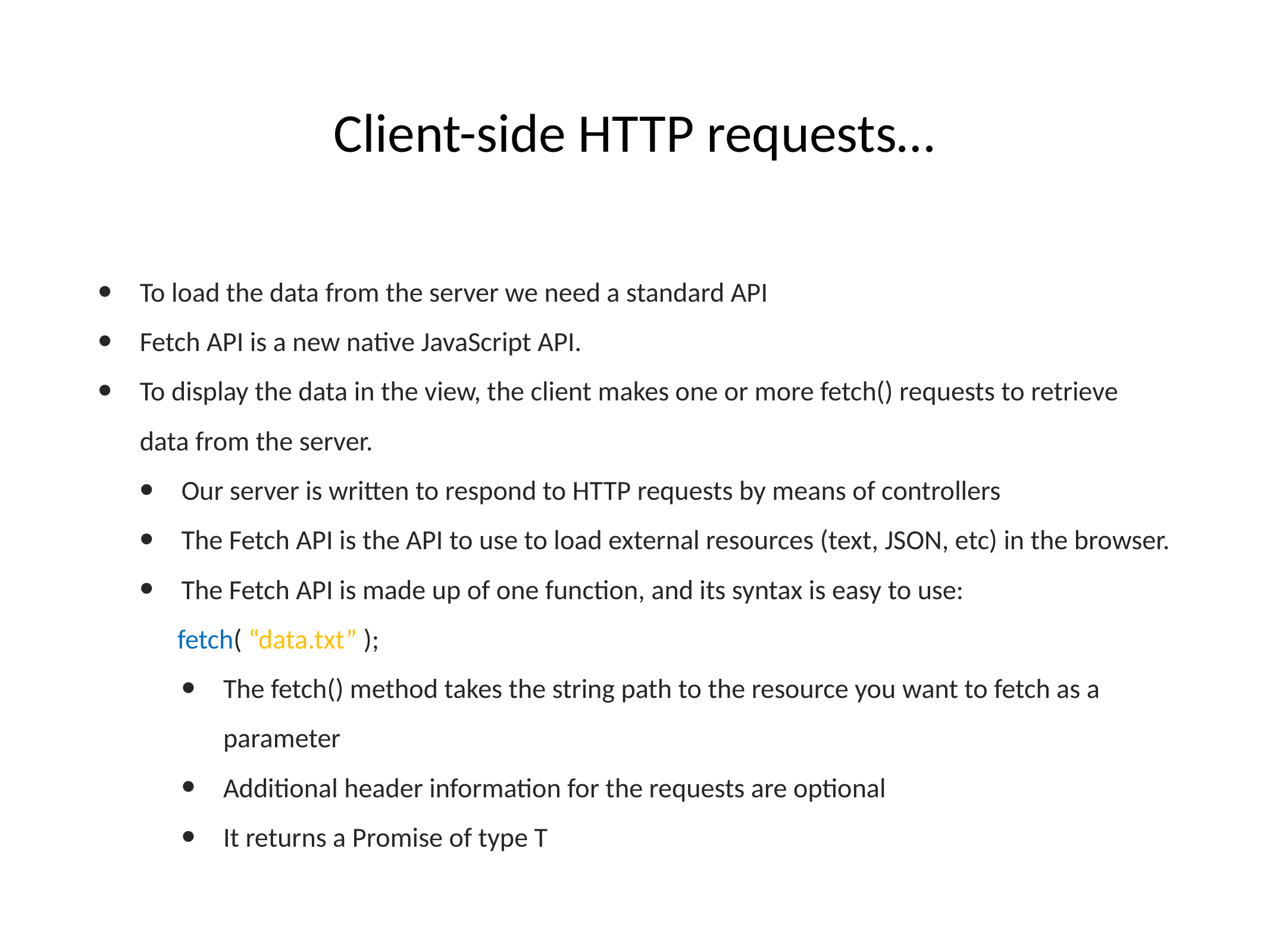

# Client-side HTTP requests…
To load the data from the server we need a standard API
Fetch API is a new native JavaScript API.
To display the data in the view, the client makes one or more fetch() requests to retrieve data from the server.
Our server is written to respond to HTTP requests by means of controllers
The Fetch API is the API to use to load external resources (text, JSON, etc) in the browser.
The Fetch API is made up of one function, and its syntax is easy to use:
		fetch( “data.txt” );
The fetch() method takes the string path to the resource you want to fetch as a parameter
Additional header information for the requests are optional
It returns a Promise of type T